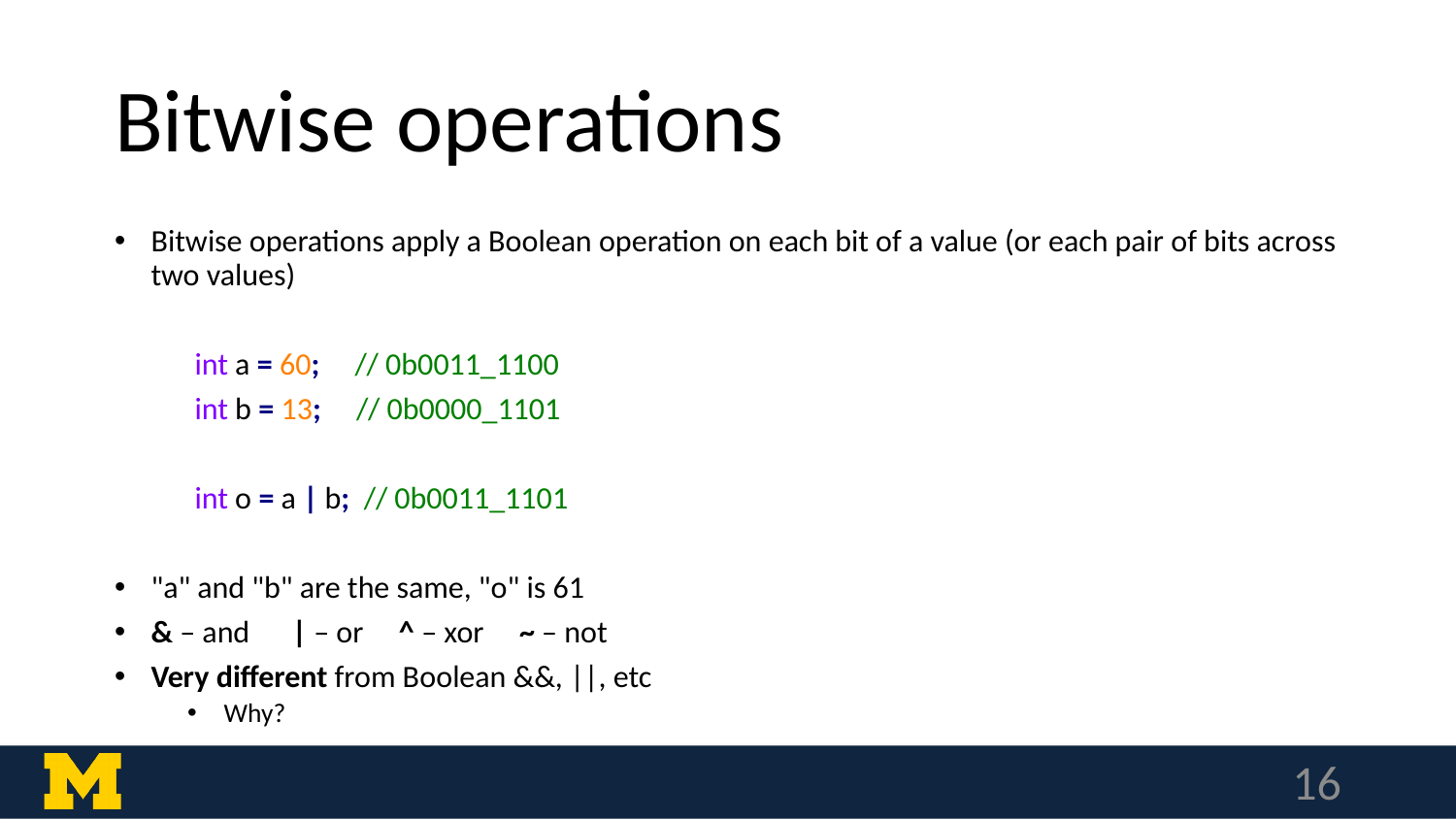

# Bitwise operations
Bitwise operations apply a Boolean operation on each bit of a value (or each pair of bits across two values)

	int a = 60;     // 0b0011_1100
	int b = 13;     // 0b0000_1101

	int o = a | b;  // 0b0011_1101

"a" and "b" are the same, "o" is 61
& – and      | – or     ^ – xor     ~ – not
Very different from Boolean &&, ||, etc
Why?
16